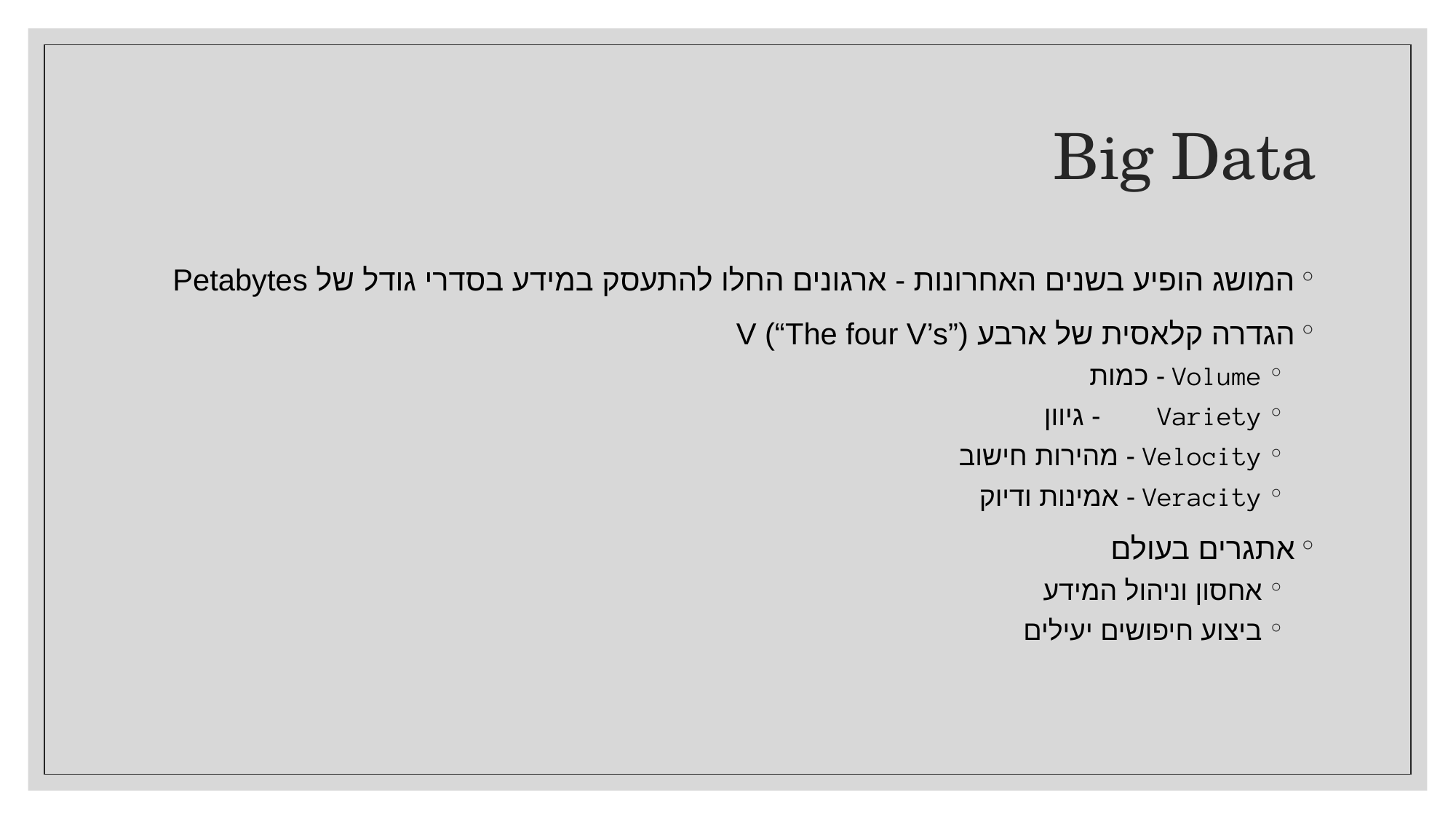

# Big Data
המושג הופיע בשנים האחרונות - ארגונים החלו להתעסק במידע בסדרי גודל של Petabytes
הגדרה קלאסית של ארבע V (“The four V’s”)
Volume 	- כמות
Variety 	- גיוון
Velocity 	- מהירות חישוב
Veracity 	- אמינות ודיוק
אתגרים בעולם
אחסון וניהול המידע
ביצוע חיפושים יעילים